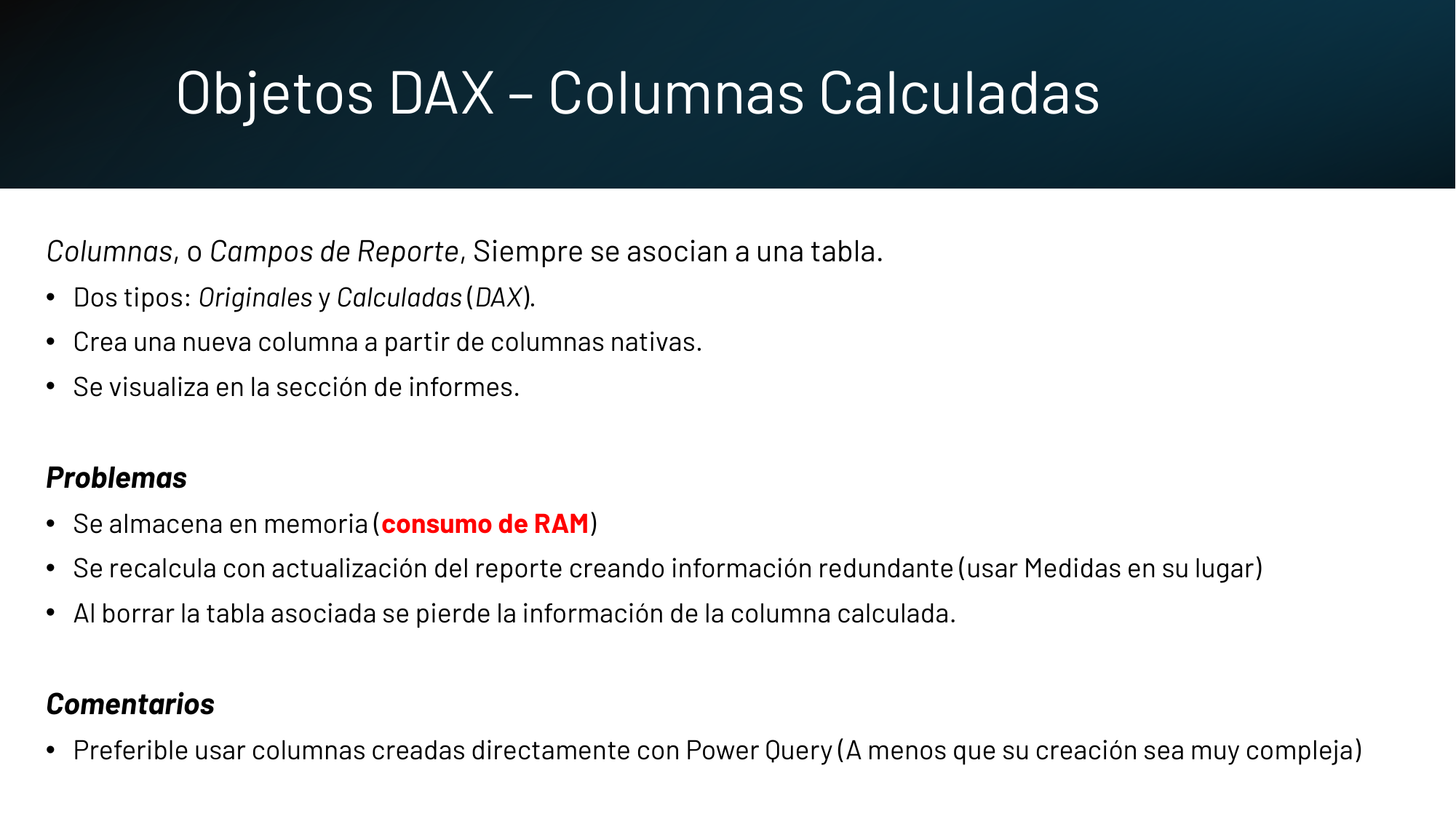

# Objetos DAX – Columnas Calculadas
Columnas, o Campos de Reporte, Siempre se asocian a una tabla.
Dos tipos: Originales y Calculadas (DAX).
Crea una nueva columna a partir de columnas nativas.
Se visualiza en la sección de informes.

Problemas
Se almacena en memoria (consumo de RAM)
Se recalcula con actualización del reporte creando información redundante (usar Medidas en su lugar)
Al borrar la tabla asociada se pierde la información de la columna calculada.

Comentarios
Preferible usar columnas creadas directamente con Power Query (A menos que su creación sea muy compleja)